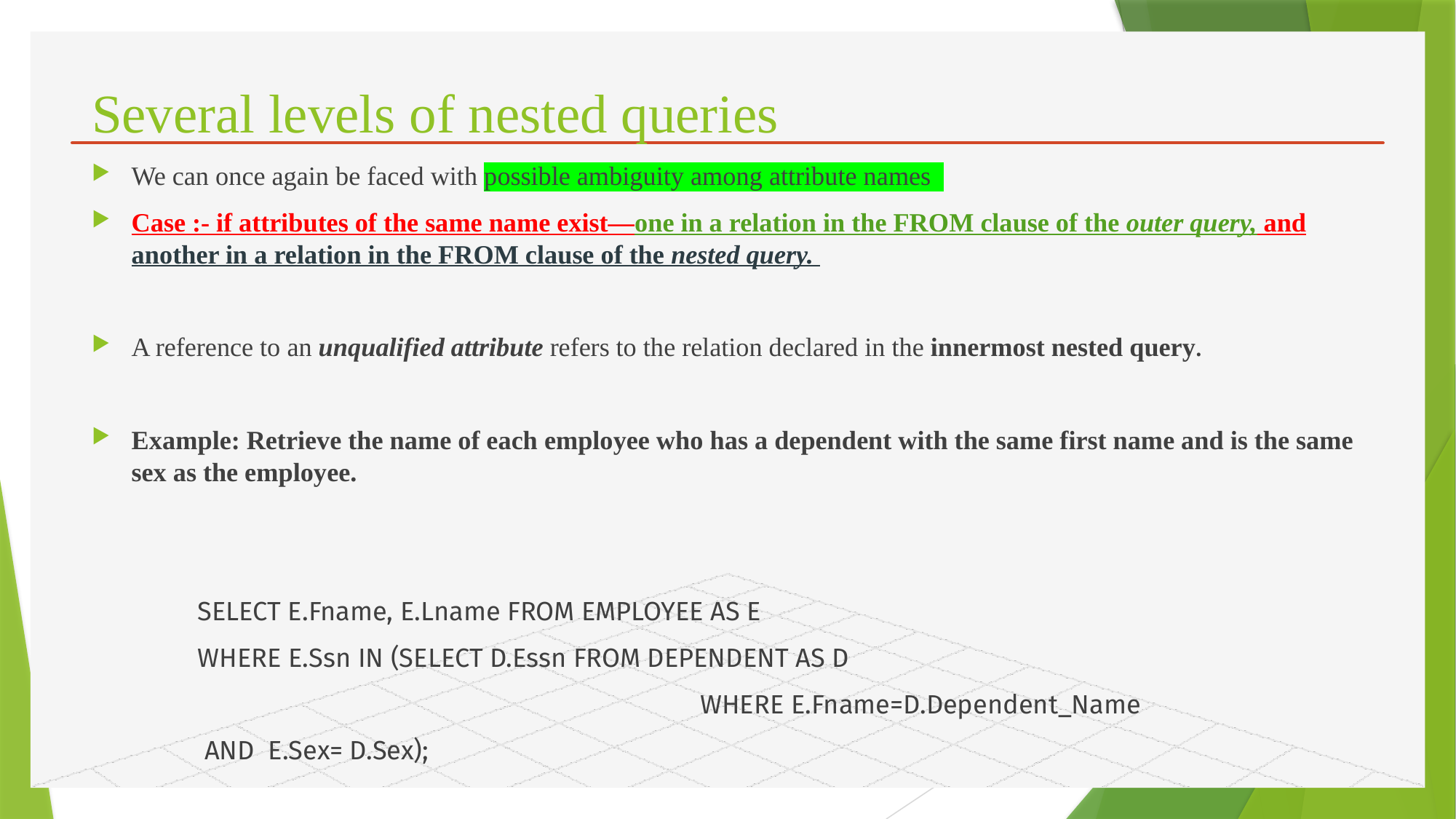

# Several levels of nested queries
We can once again be faced with possible ambiguity among attribute names
Case :- if attributes of the same name exist—one in a relation in the FROM clause of the outer query, and another in a relation in the FROM clause of the nested query.

A reference to an unqualified attribute refers to the relation declared in the innermost nested query.

Example: Retrieve the name of each employee who has a dependent with the same first name and is the same sex as the employee.

	SELECT E.Fname, E.Lname FROM EMPLOYEE AS E
						WHERE E.Ssn IN (SELECT D.Essn FROM DEPENDENT AS D
                                                                                        WHERE E.Fname=D.Dependent_Name
													 AND  E.Sex= D.Sex);